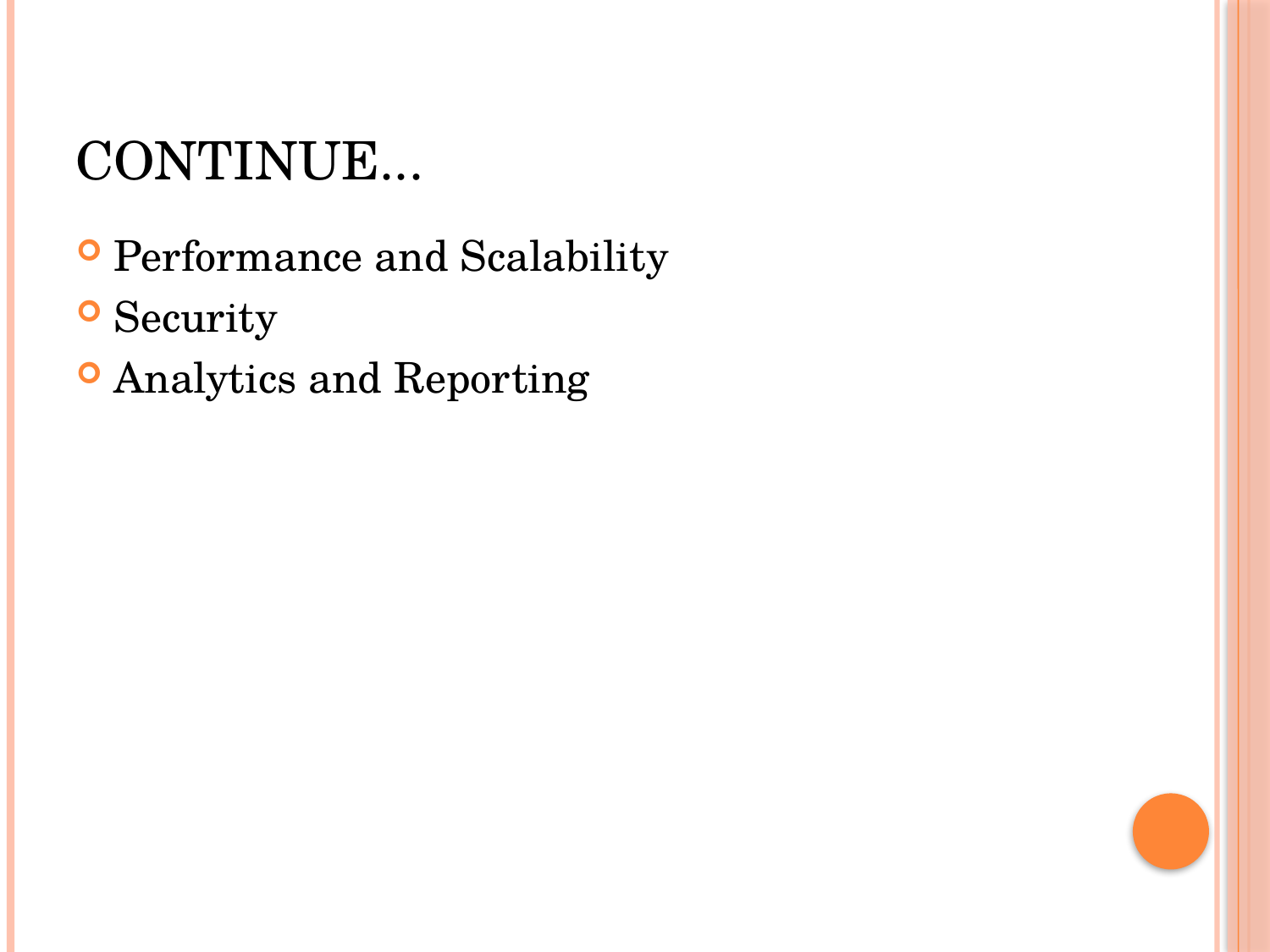

# Continue...
Performance and Scalability
Security
Analytics and Reporting